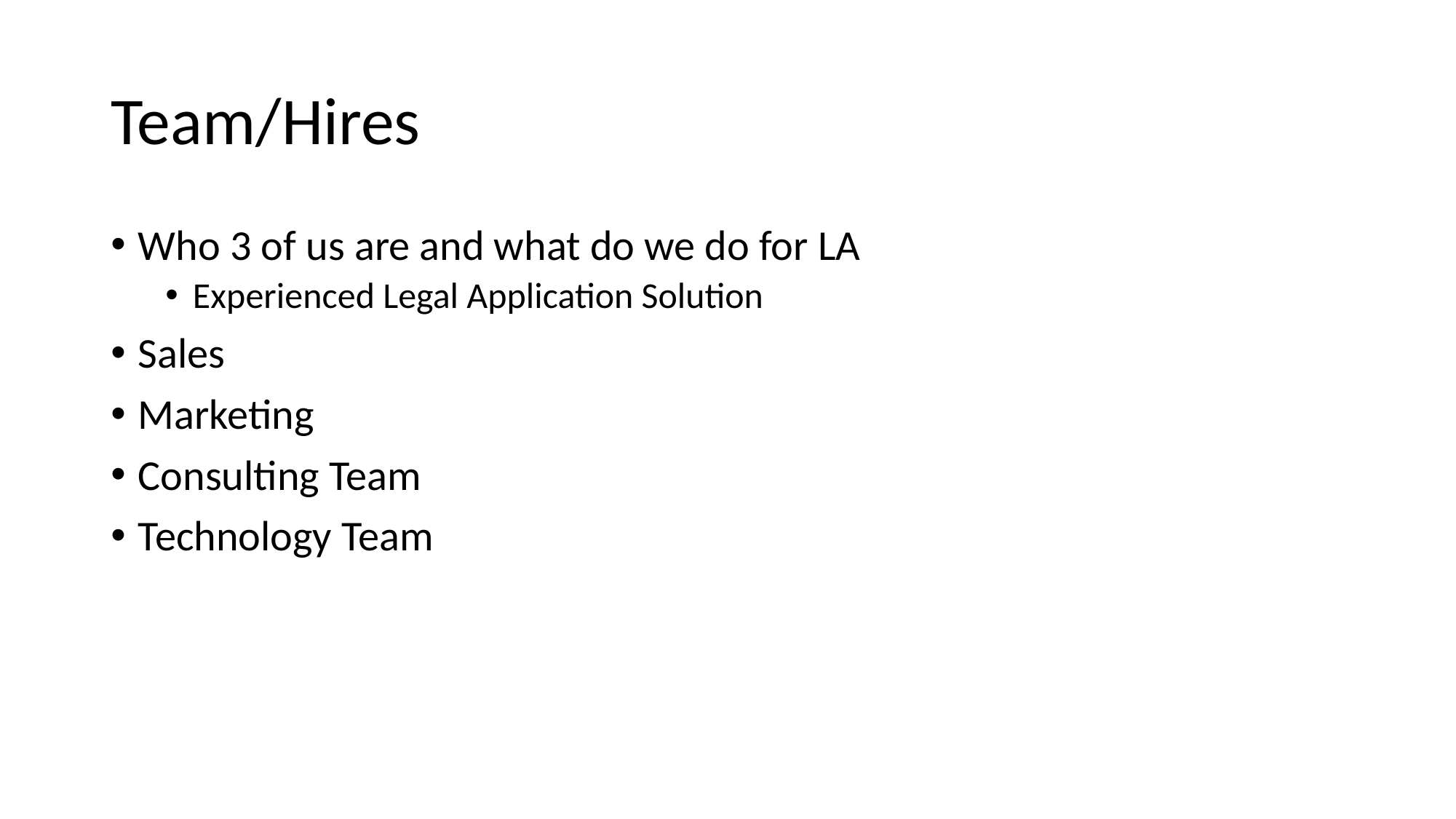

# Team/Hires
Who 3 of us are and what do we do for LA
Experienced Legal Application Solution
Sales
Marketing
Consulting Team
Technology Team